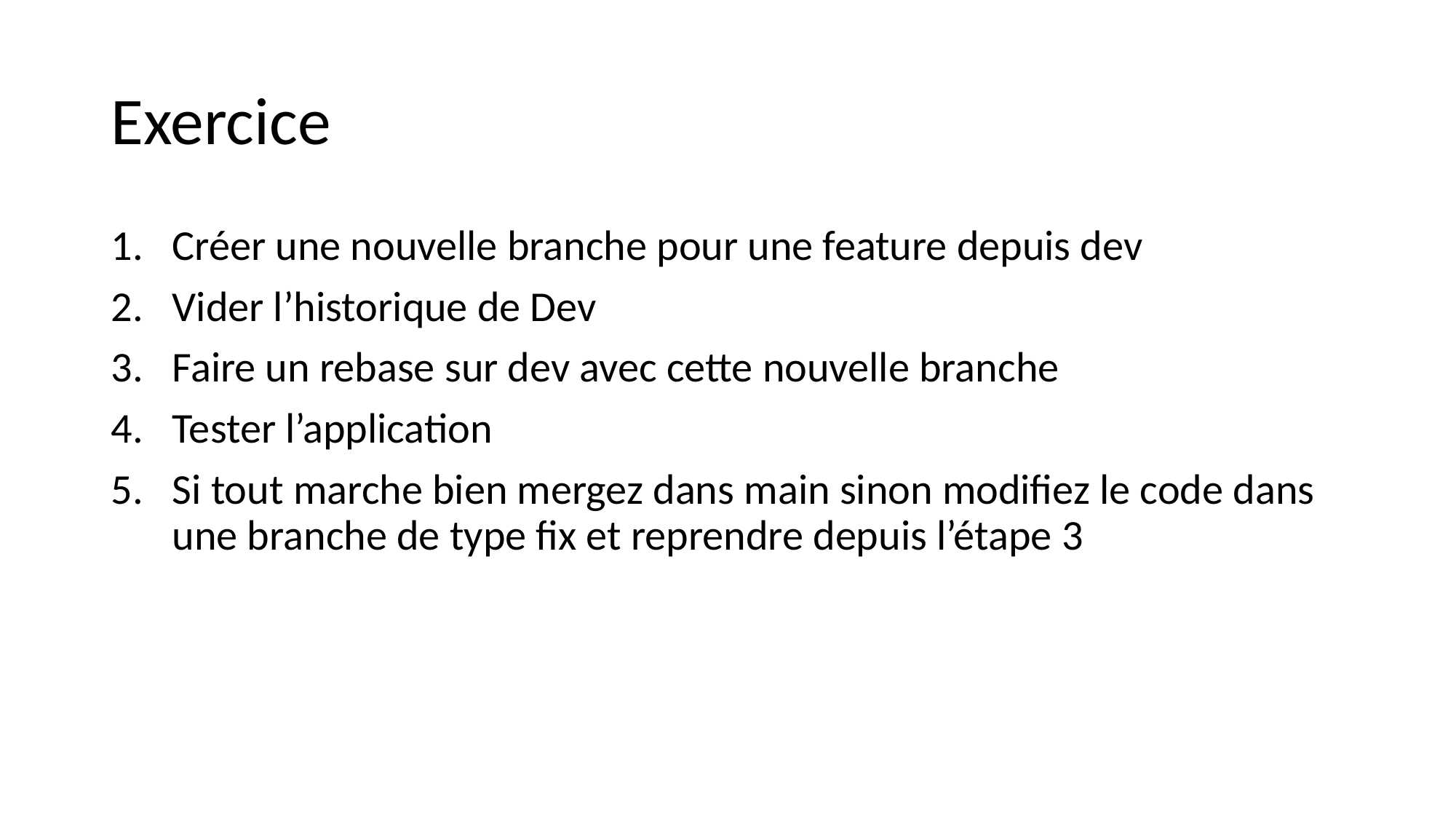

# Exercice
Créer une nouvelle branche pour une feature depuis dev
Vider l’historique de Dev
Faire un rebase sur dev avec cette nouvelle branche
Tester l’application
Si tout marche bien mergez dans main sinon modifiez le code dans une branche de type fix et reprendre depuis l’étape 3